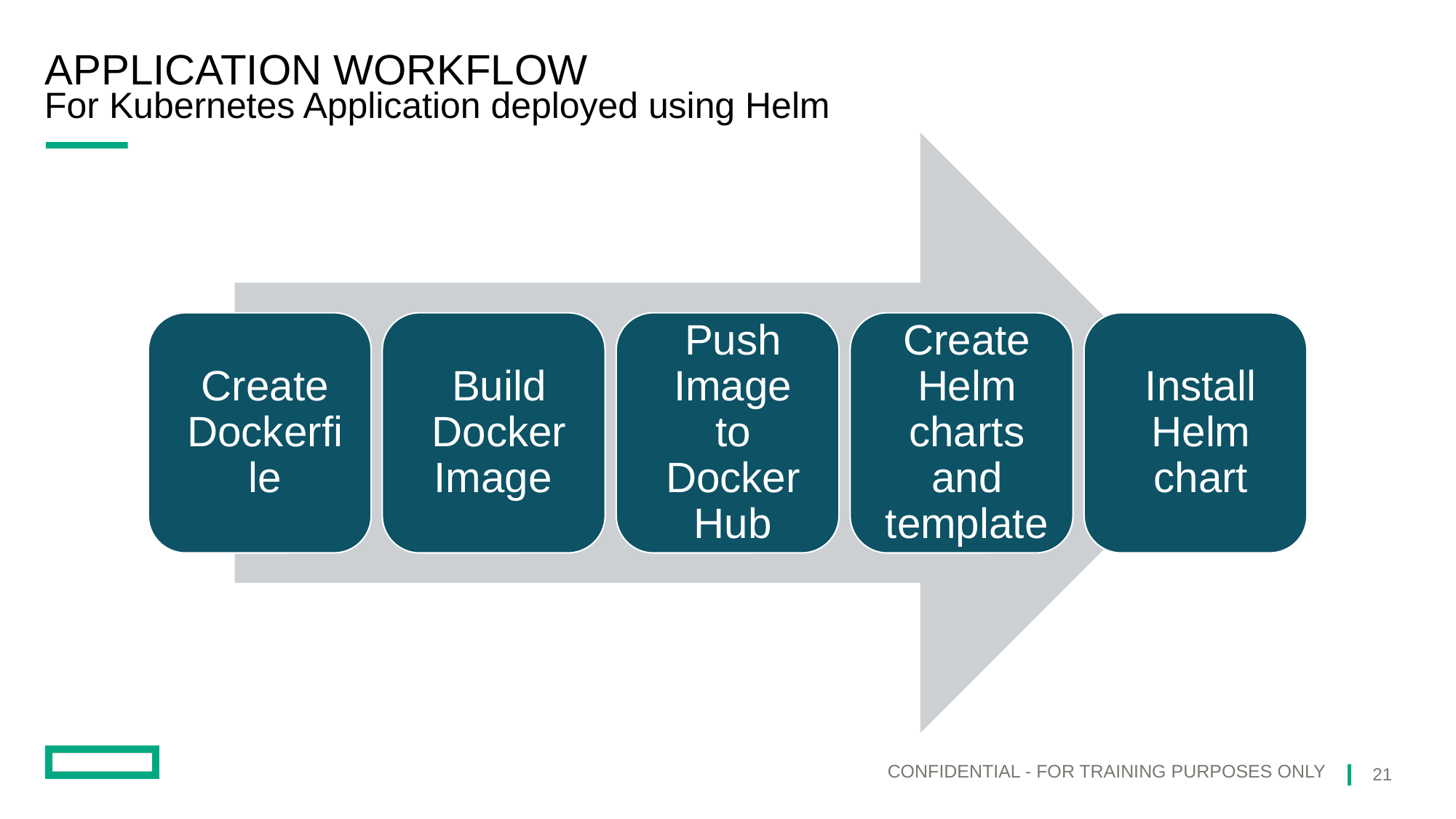

# Application workflow
For Kubernetes Application deployed using Helm
Create Dockerfile
Build Docker Image
Push Image to Docker Hub
Create Helm charts and template
Install Helm chart
21
CONFIDENTIAL - FOR TRAINING PURPOSES ONLY